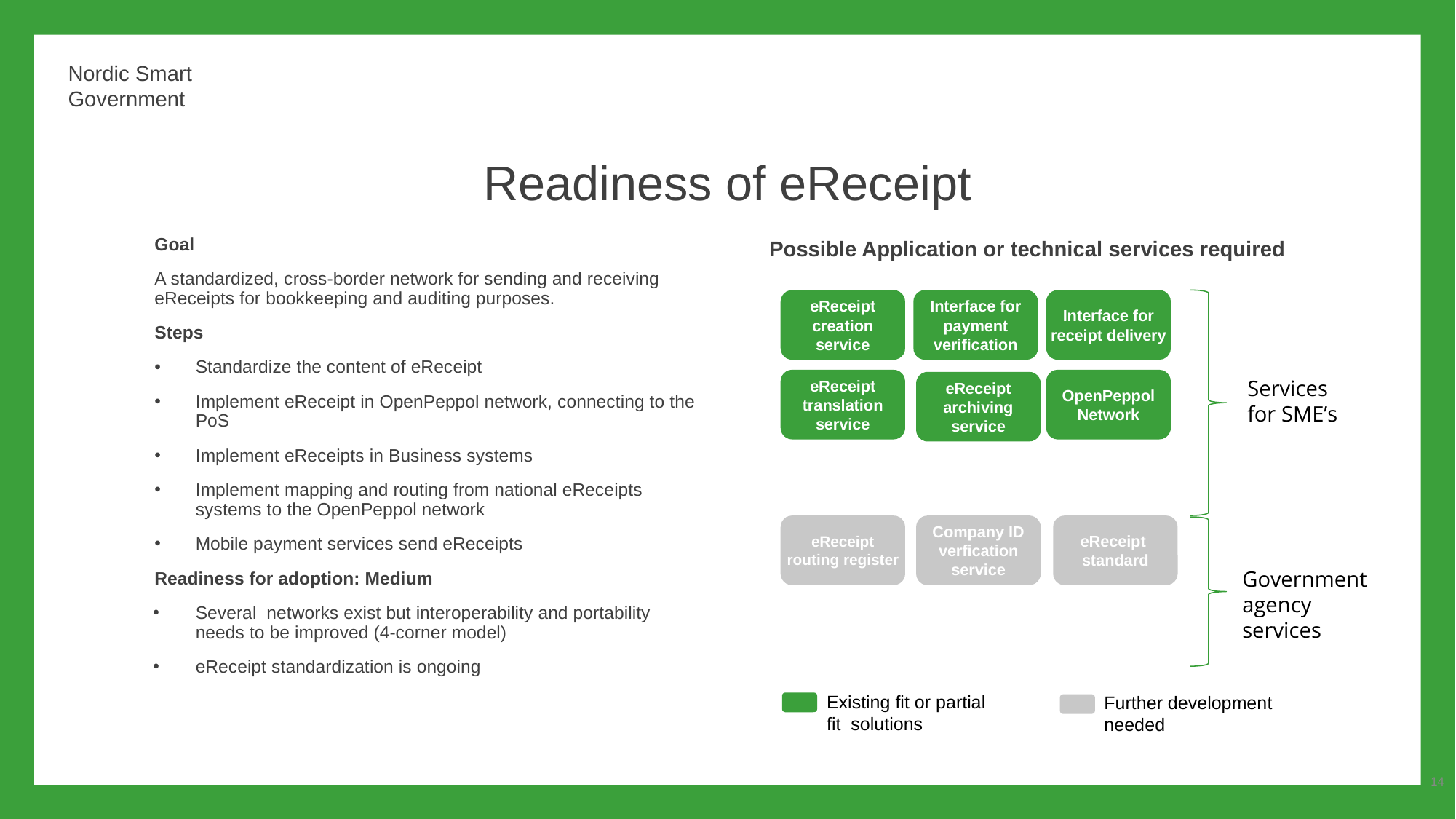

Readiness of eReceipt
Goal
A standardized, cross-border network for sending and receiving eReceipts for bookkeeping and auditing purposes.
Steps
Standardize the content of eReceipt
Implement eReceipt in OpenPeppol network, connecting to the PoS
Implement eReceipts in Business systems
Implement mapping and routing from national eReceipts systems to the OpenPeppol network
Mobile payment services send eReceipts
Readiness for adoption: Medium
Several  networks exist but interoperability and portability needs to be improved (4-corner model)
eReceipt standardization is ongoing

Possible Application or technical services required
eReceipt creation service
Interface for payment verification
Interface for receipt delivery

Services for SME’s
eReceipt translation service
OpenPeppol Network
eReceipt archiving service
eReceipt  standard
Company ID verfication service
eReceipt routing register

Government agency services
Existing fit or partial fit  solutions
Further development needed

14